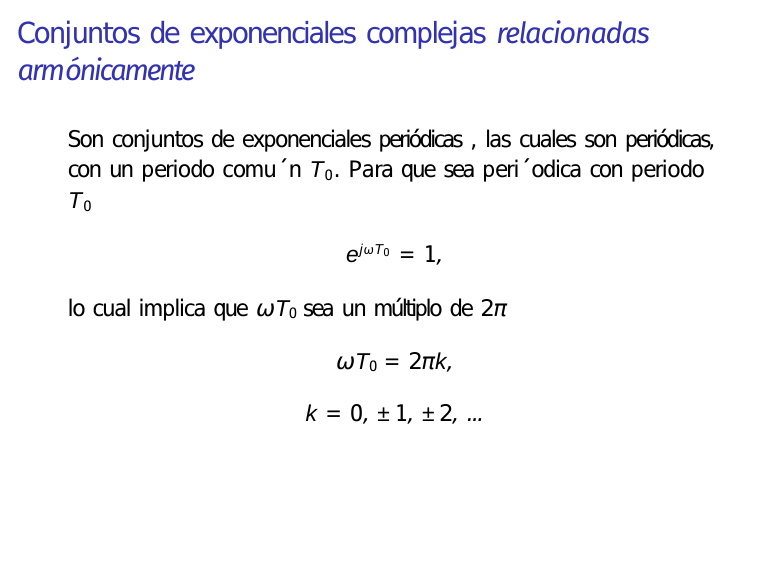

# Conjuntos de exponenciales complejas relacionadas  armónicamente
Son conjuntos de exponenciales periódicas , las cuales son periódicas,  con un periodo comu´n T0. Para que sea peri´odica con periodo T0

ejωT0 = 1,
lo cual implica que ωT0  sea un múltiplo de 2π

ωT0 = 2πk,

k = 0, ±1, ±2, ...
Jan Bacca R.  Ana Mar´ıa Reyes (UN)